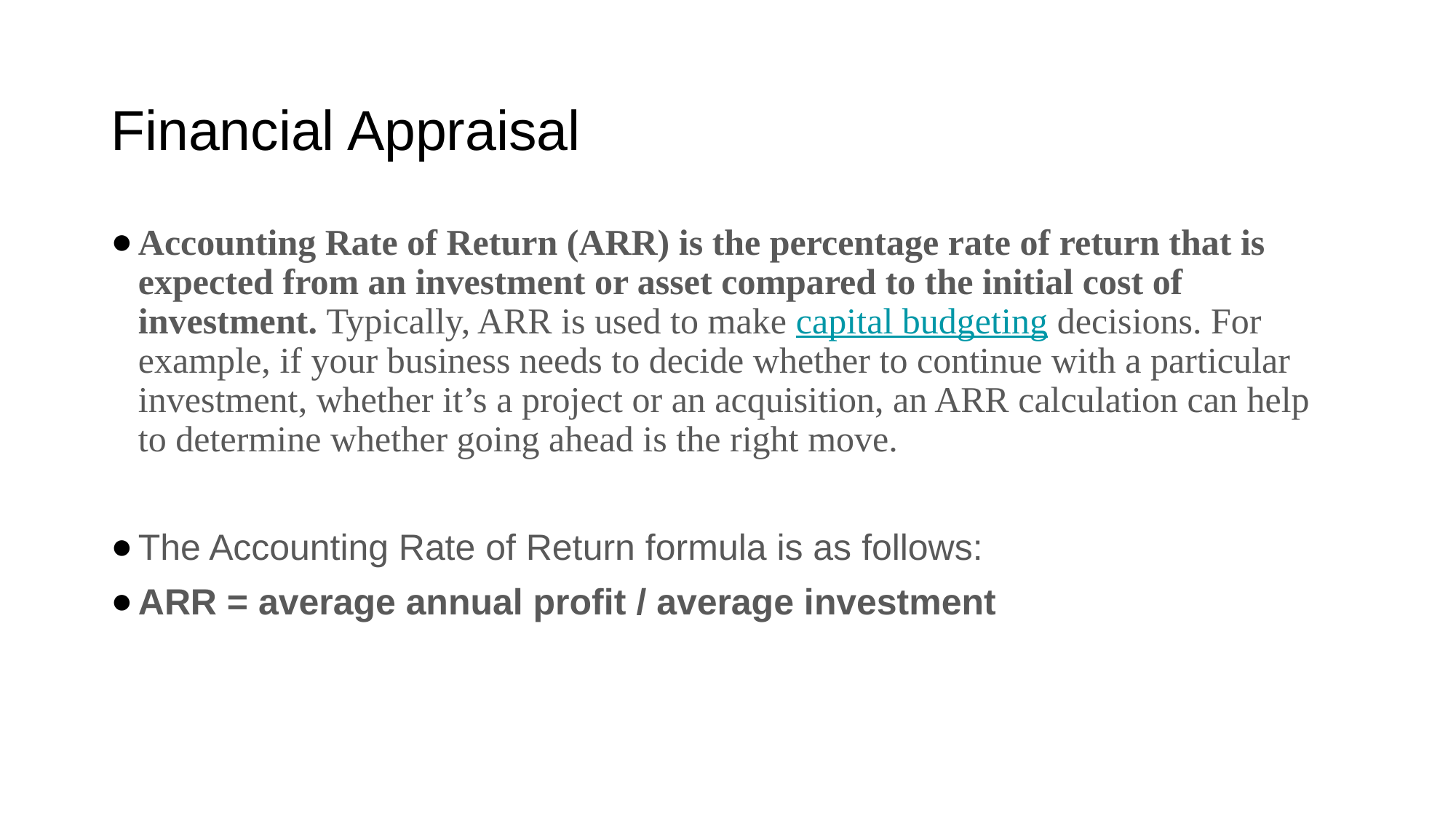

# Financial Appraisal
Accounting Rate of Return (ARR) is the percentage rate of return that is expected from an investment or asset compared to the initial cost of investment. Typically, ARR is used to make capital budgeting decisions. For example, if your business needs to decide whether to continue with a particular investment, whether it’s a project or an acquisition, an ARR calculation can help to determine whether going ahead is the right move.

The Accounting Rate of Return formula is as follows:
ARR = average annual profit / average investment